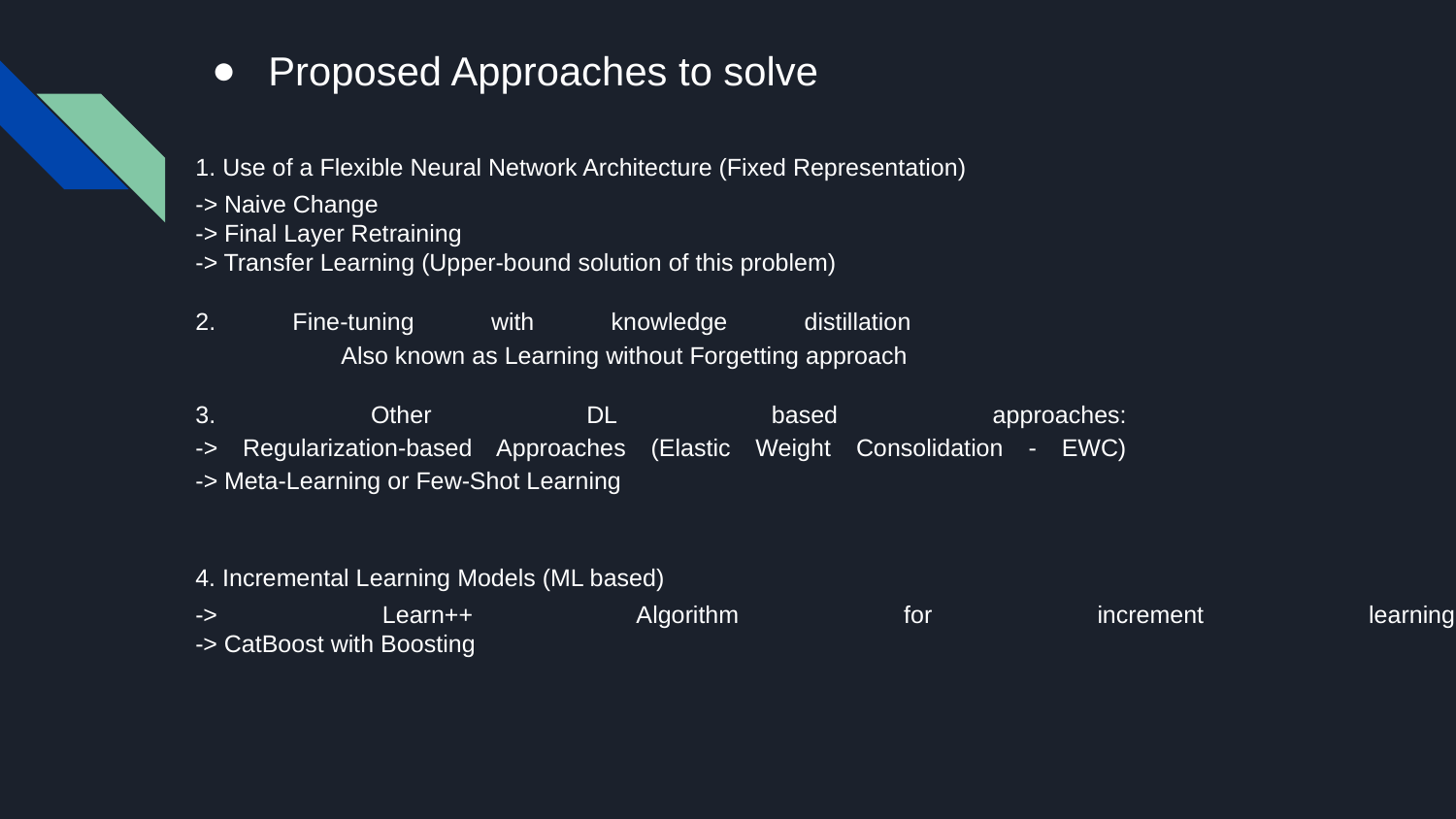

# Proposed Approaches to solve
1. Use of a Flexible Neural Network Architecture (Fixed Representation)
-> Naive Change
-> Final Layer Retraining
-> Transfer Learning (Upper-bound solution of this problem)
2. Fine-tuning with knowledge distillation
	Also known as Learning without Forgetting approach
3. Other DL based approaches:
-> Regularization-based Approaches (Elastic Weight Consolidation - EWC)
-> Meta-Learning or Few-Shot Learning
4. Incremental Learning Models (ML based)
-> Learn++ Algorithm for increment learning
-> CatBoost with Boosting